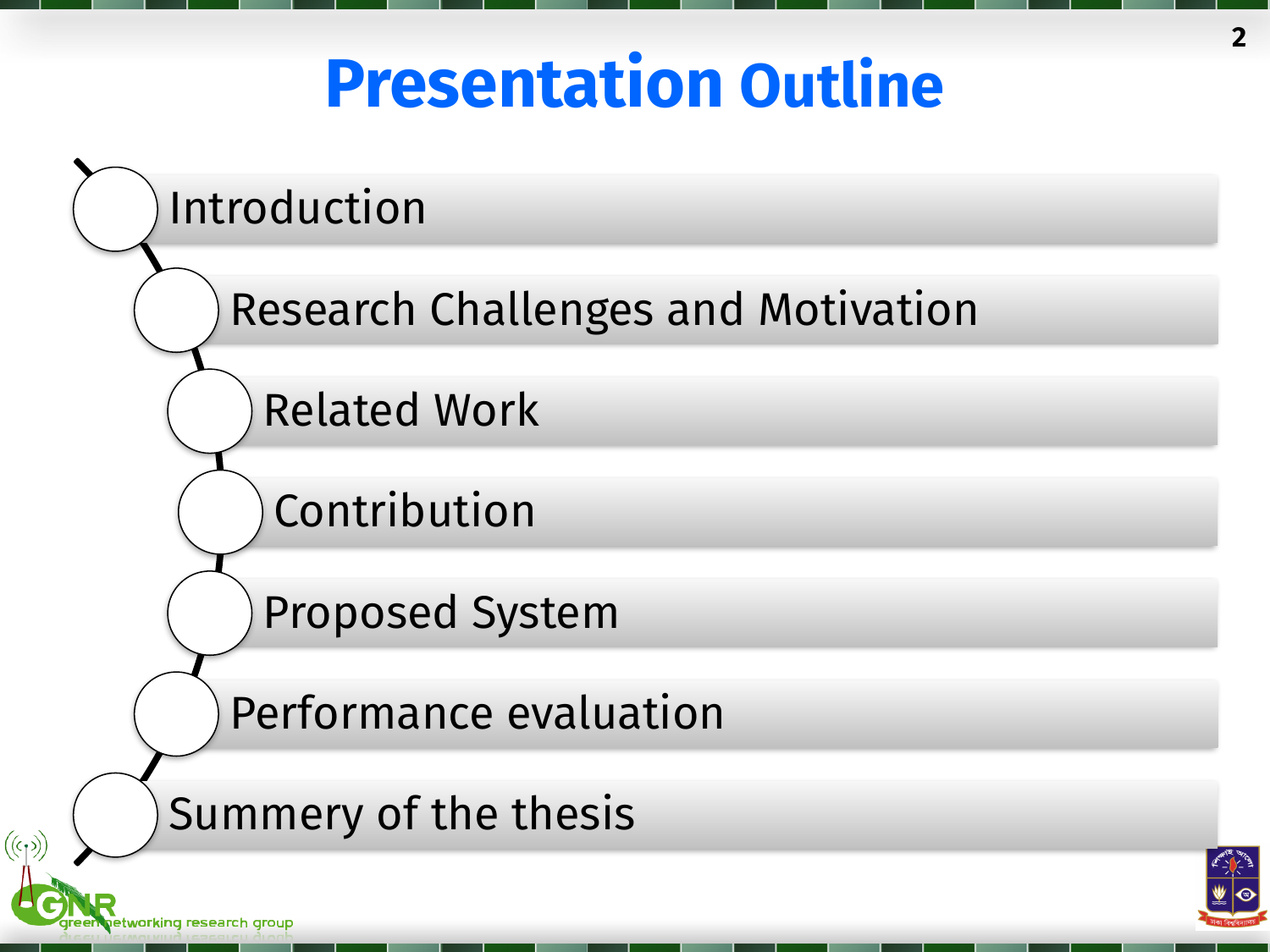

2
# Presentation Outline
Introduction
Research Challenges and Motivation
Related Work
Contribution
Proposed System
Performance evaluation
Summery of the thesis